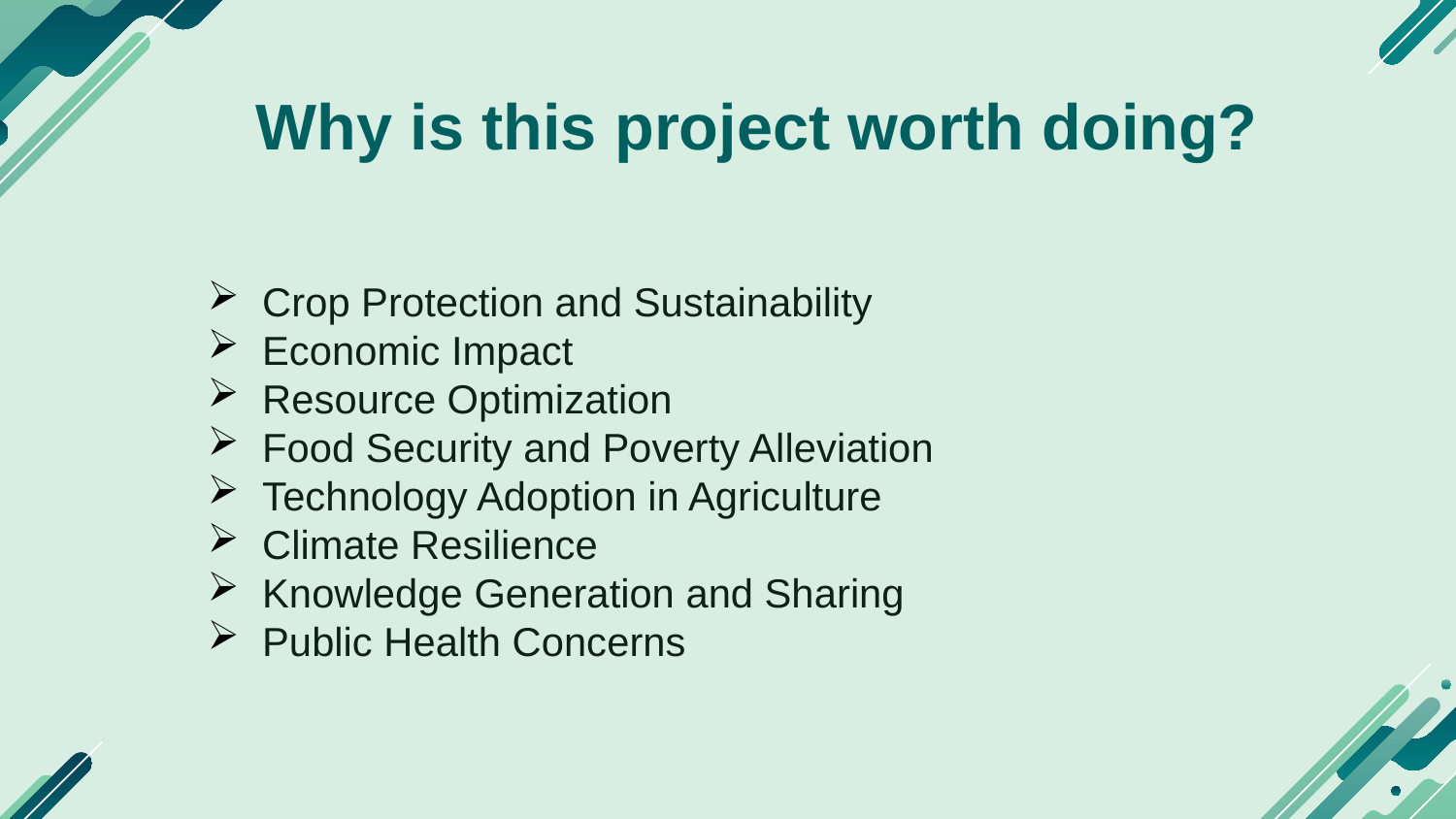

# Why is this project worth doing?

Crop Protection and Sustainability
Economic Impact
Resource Optimization
Food Security and Poverty Alleviation
Technology Adoption in Agriculture
Climate Resilience
Knowledge Generation and Sharing
Public Health Concerns